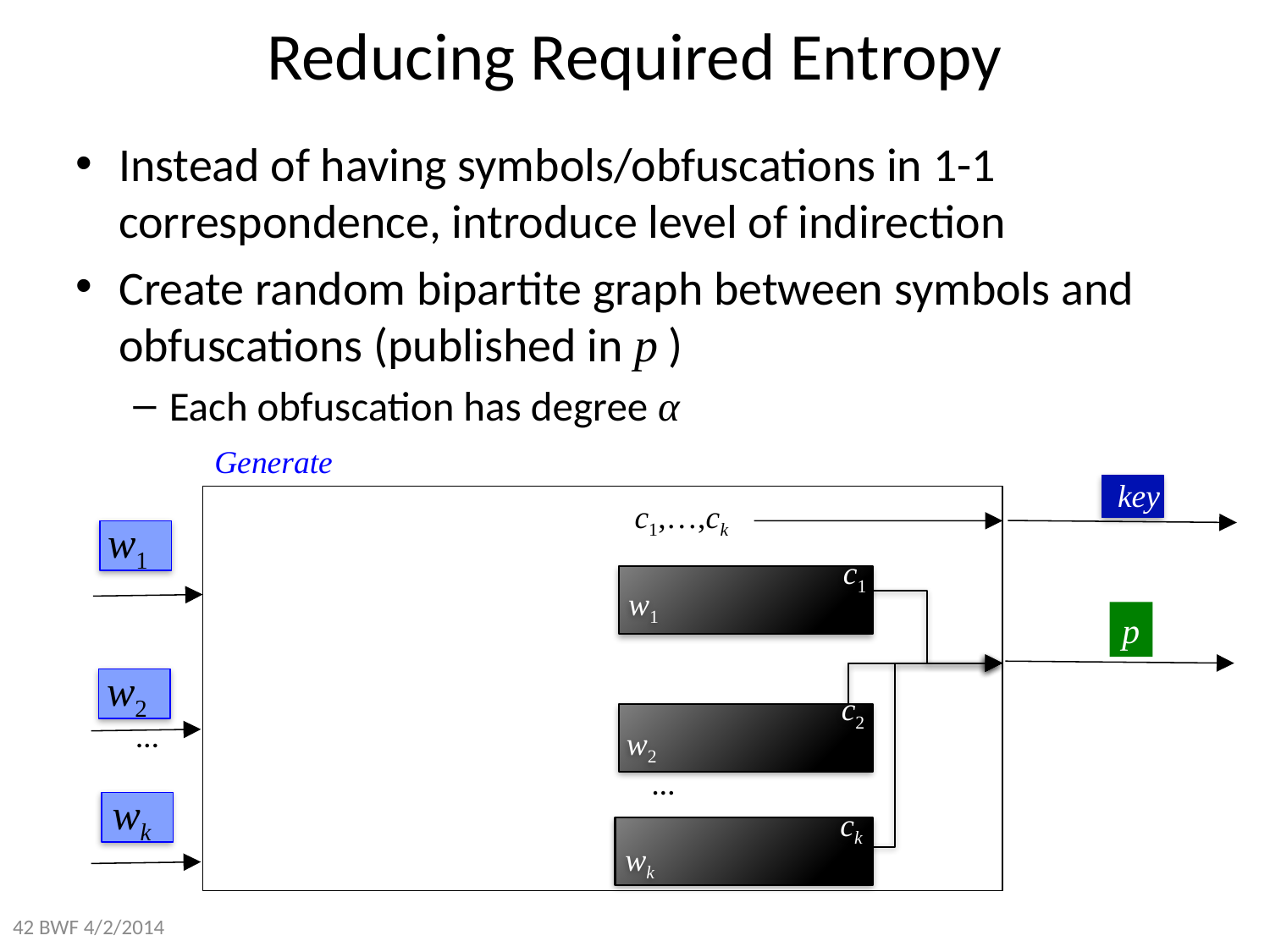

# Reducing Required Entropy
Instead of having symbols/obfuscations in 1-1 correspondence, introduce level of indirection
Create random bipartite graph between symbols and obfuscations (published in p )
Each obfuscation has degree α
Generate

key

c1,…,ck
w01
w1

c1

w1
p
w2

c2

w2
…
…
wk

ck

wk
42 BWF 4/2/2014